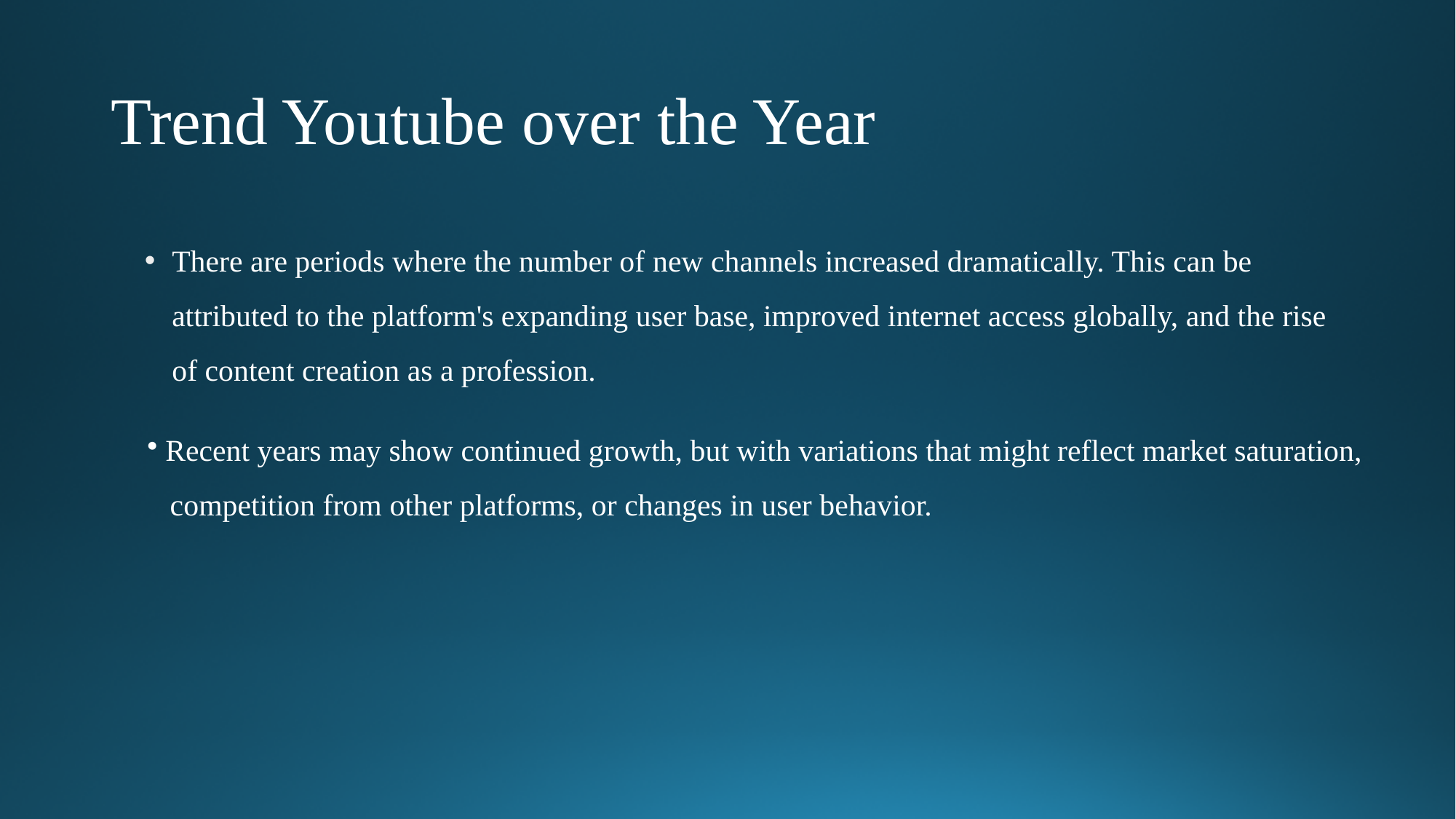

# Trend Youtube over the Year
There are periods where the number of new channels increased dramatically. This can be attributed to the platform's expanding user base, improved internet access globally, and the rise of content creation as a profession.

 Recent years may show continued growth, but with variations that might reflect market saturation,
   competition from other platforms, or changes in user behavior.